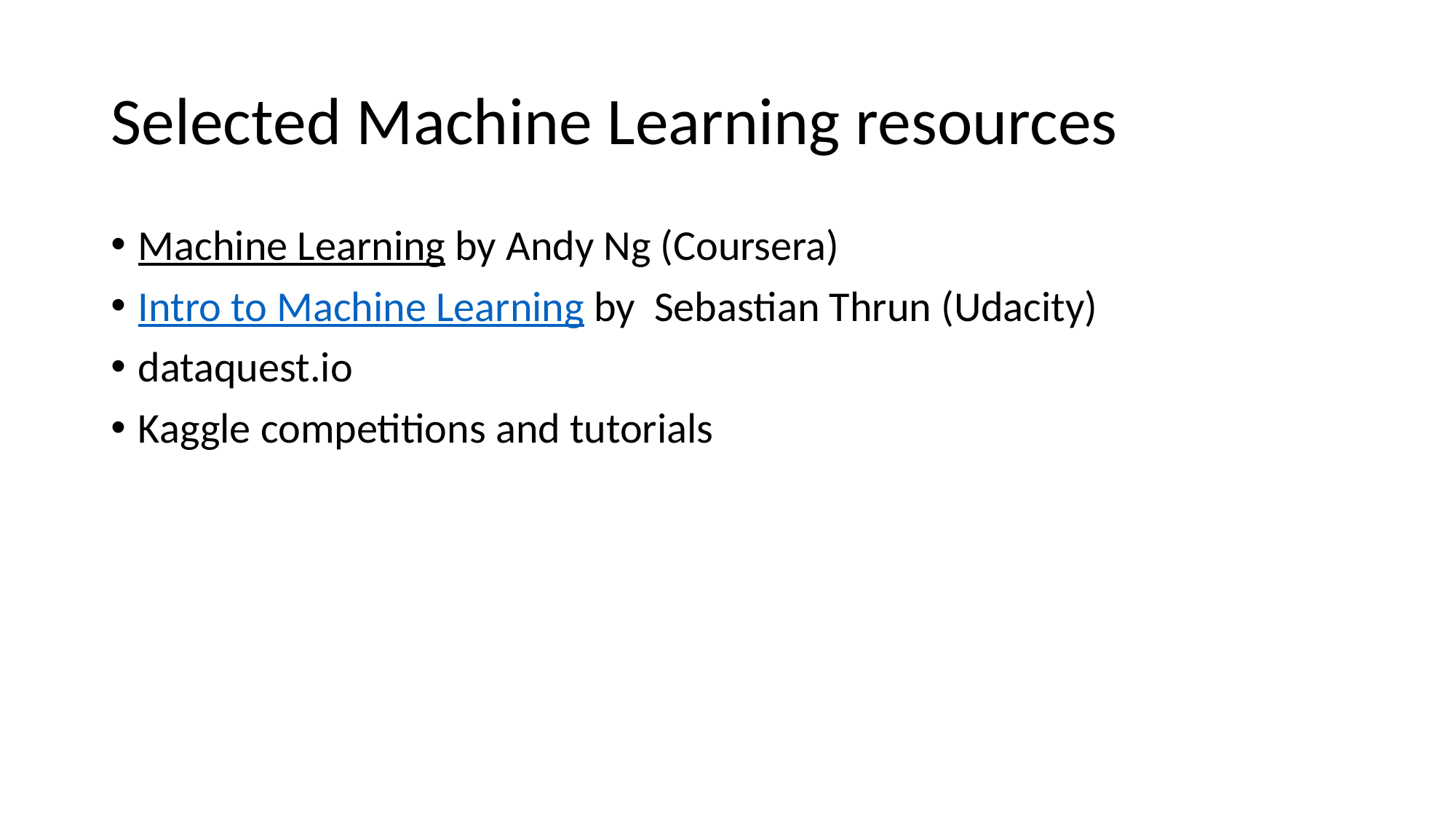

# Selected Machine Learning resources
Machine Learning by Andy Ng (Coursera)
Intro to Machine Learning by  Sebastian Thrun (Udacity)
dataquest.io
Kaggle competitions and tutorials